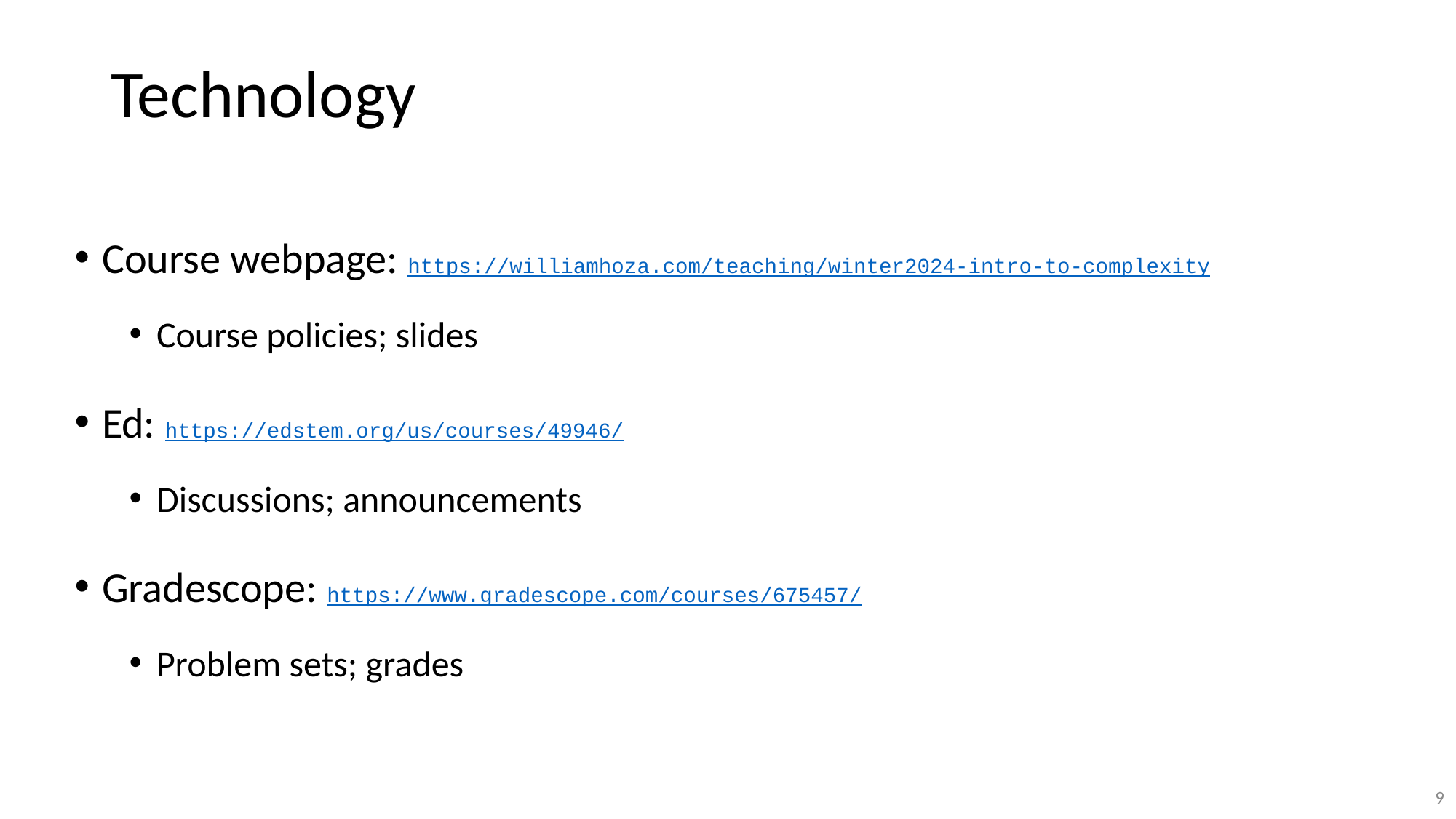

# Technology
Course webpage: https://williamhoza.com/teaching/winter2024-intro-to-complexity
Course policies; slides
Ed: https://edstem.org/us/courses/49946/
Discussions; announcements
Gradescope: https://www.gradescope.com/courses/675457/
Problem sets; grades
9